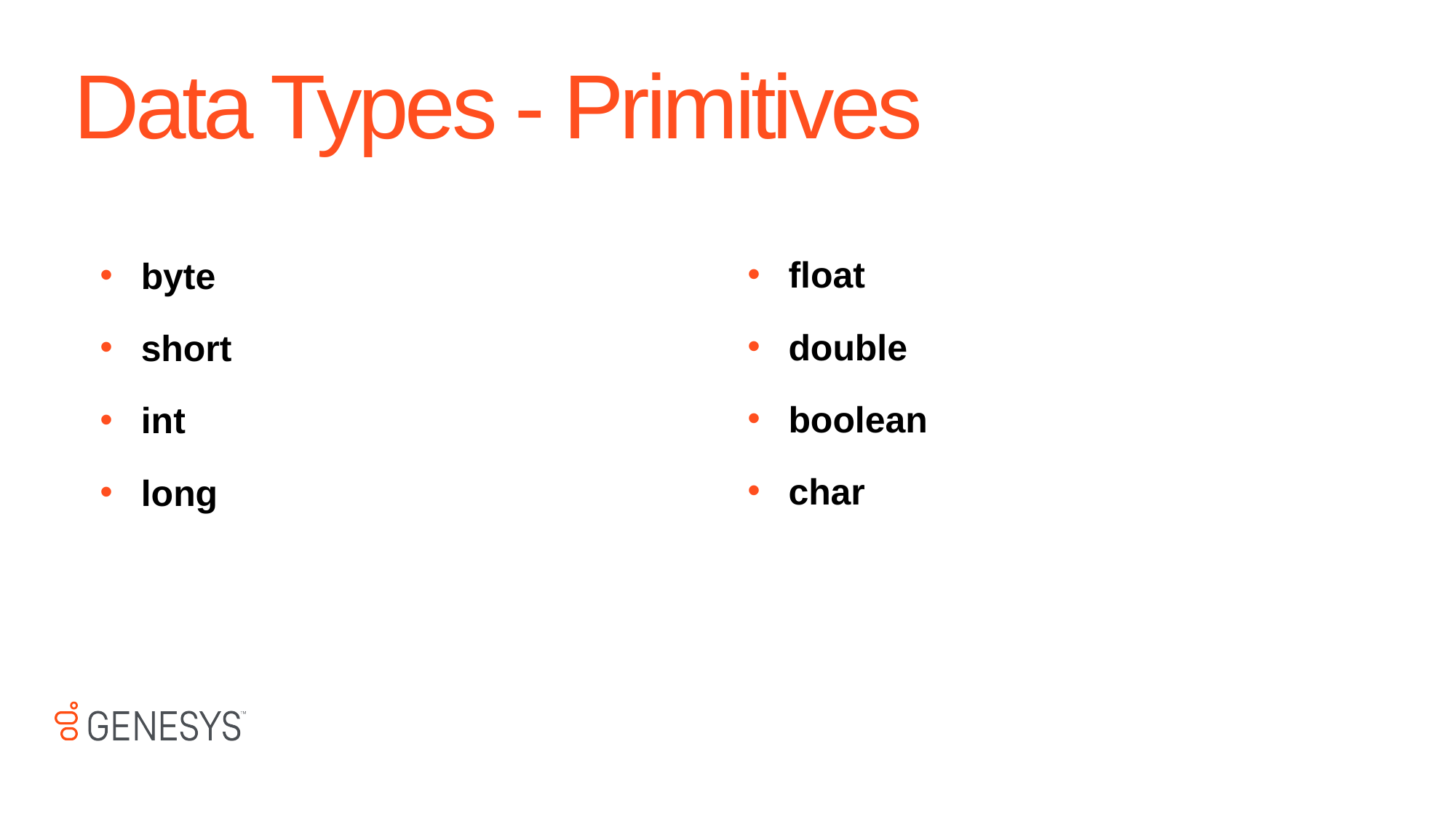

Data Types - Primitives
byte
short
int
long

float
double
boolean
char